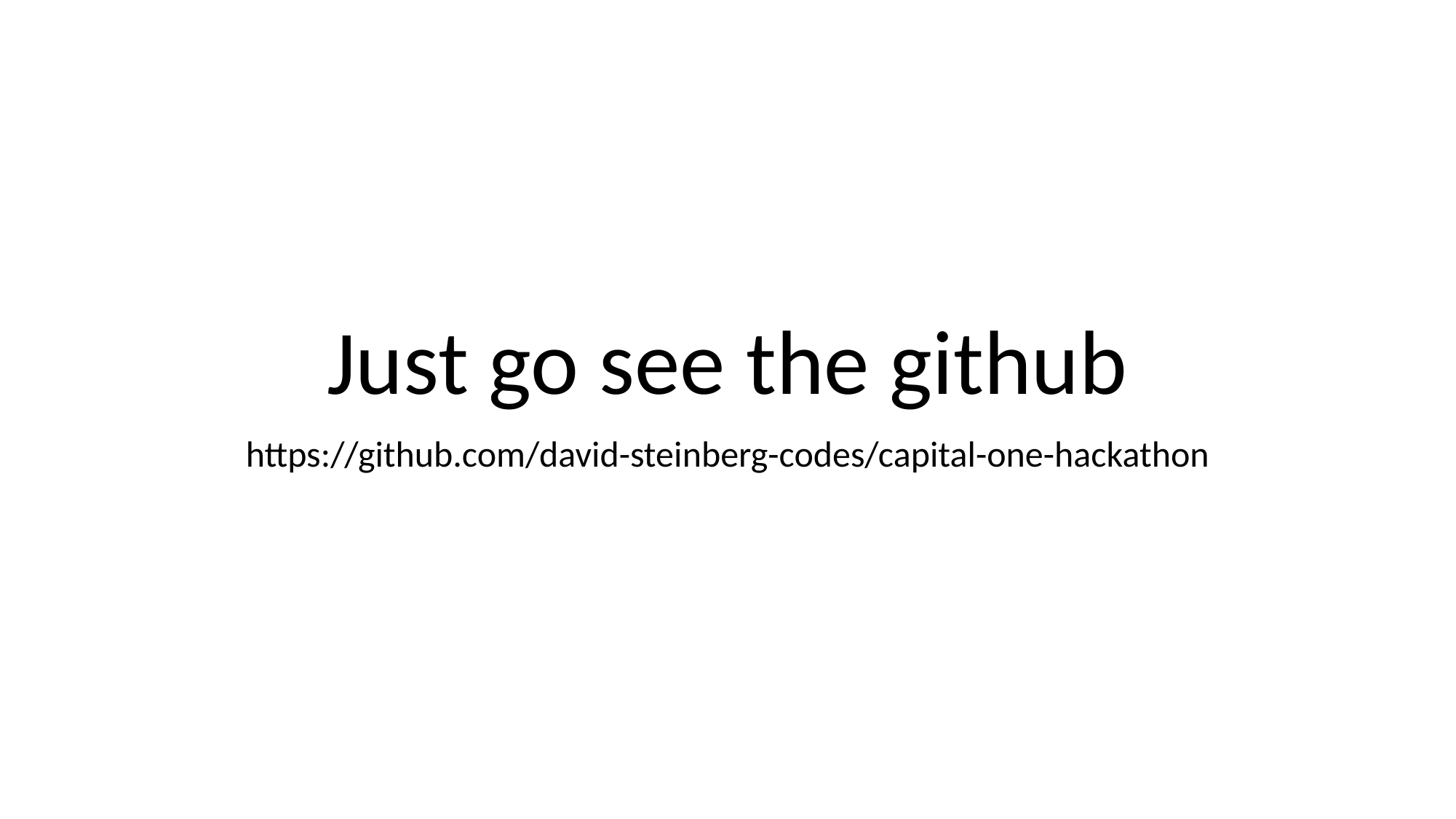

# Just go see the github
https://github.com/david-steinberg-codes/capital-one-hackathon